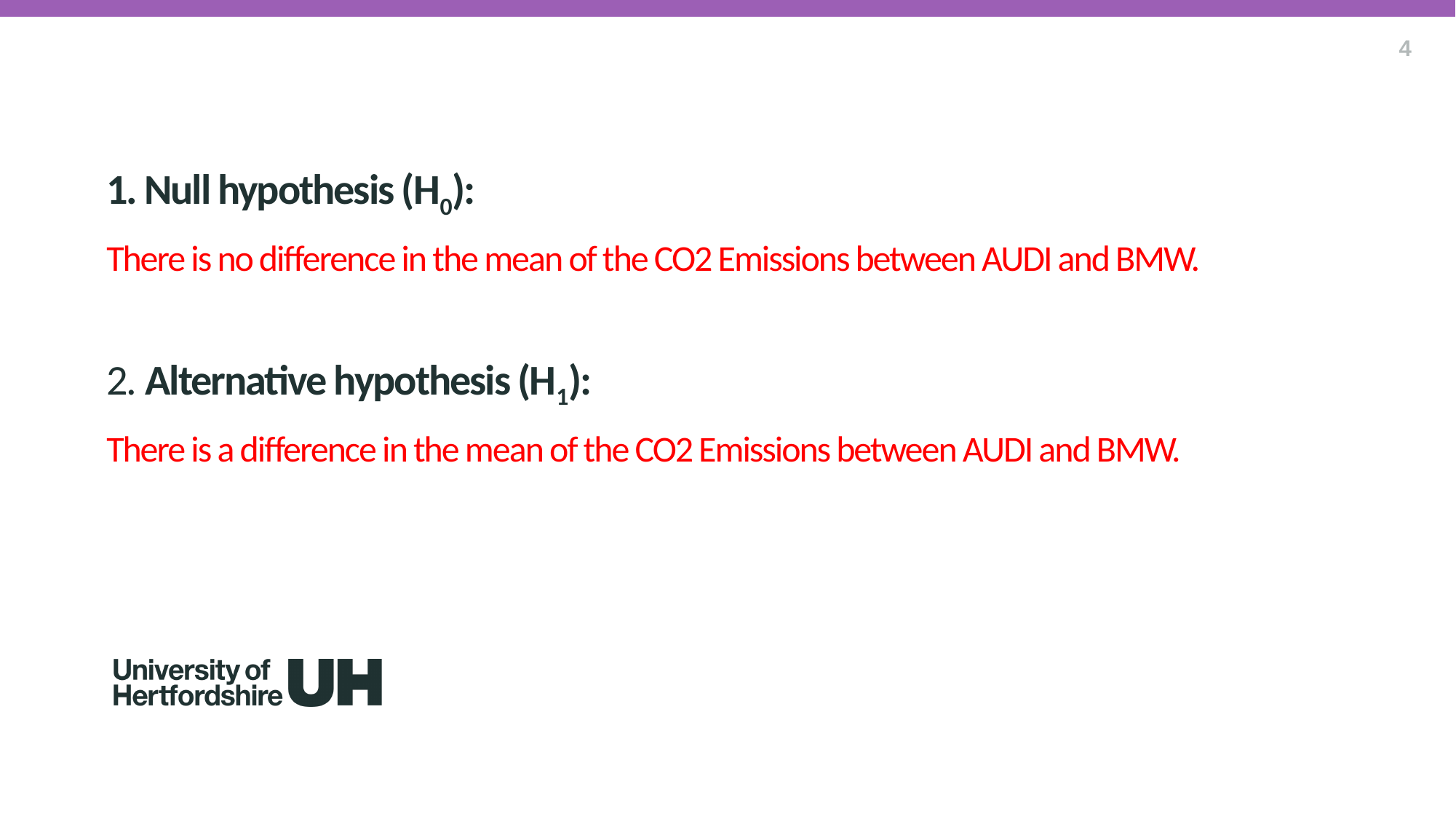

4
1. Null hypothesis (H0):
There is no difference in the mean of the CO2 Emissions between AUDI and BMW.

2. Alternative hypothesis (H1):
There is a difference in the mean of the CO2 Emissions between AUDI and BMW.